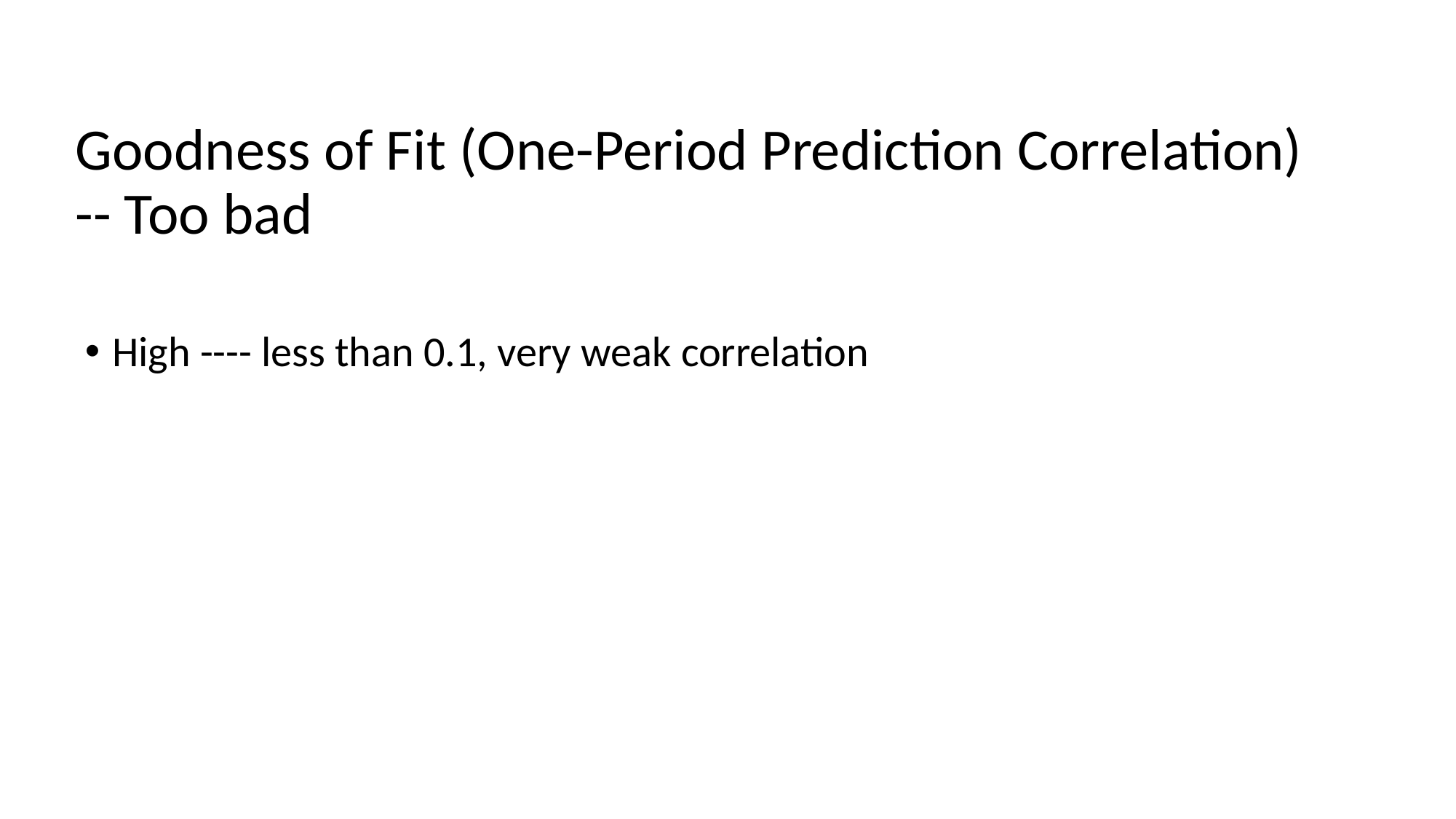

# Goodness of Fit (One-Period Prediction Correlation) -- Too bad

High ---- less than 0.1, very weak correlation